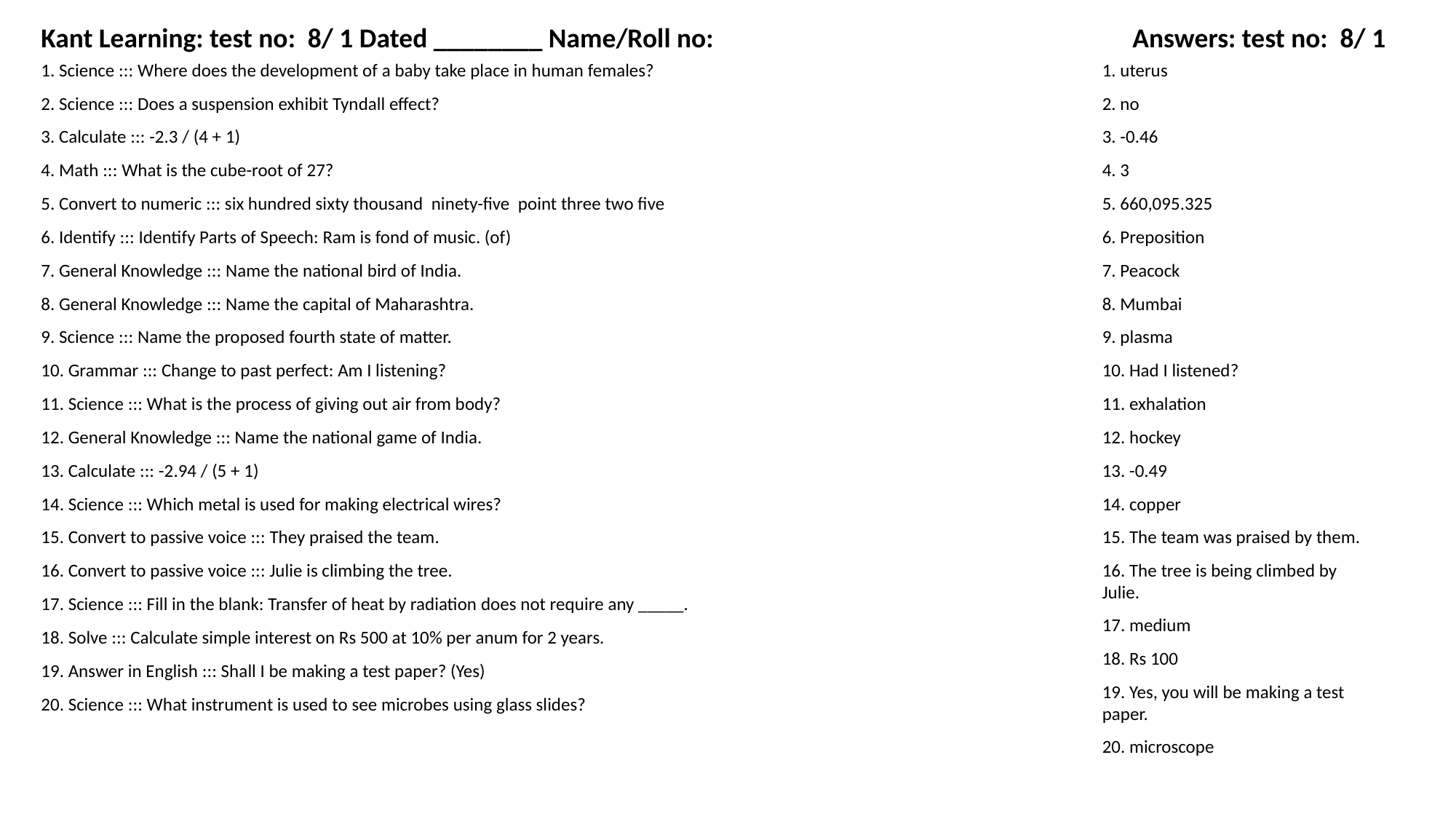

Kant Learning: test no:  8/ 1 Dated ________ Name/Roll no:
Answers: test no:  8/ 1
1. Science ::: Where does the development of a baby take place in human females?
1. uterus
2. Science ::: Does a suspension exhibit Tyndall effect?
2. no
3. Calculate ::: -2.3 / (4 + 1)
3. -0.46
4. Math ::: What is the cube-root of 27?
4. 3
5. Convert to numeric ::: six hundred sixty thousand  ninety-five  point three two five
5. 660,095.325
6. Identify ::: Identify Parts of Speech: Ram is fond of music. (of)
6. Preposition
7. General Knowledge ::: Name the national bird of India.
7. Peacock
8. General Knowledge ::: Name the capital of Maharashtra.
8. Mumbai
9. Science ::: Name the proposed fourth state of matter.
9. plasma
10. Grammar ::: Change to past perfect: Am I listening?
10. Had I listened?
11. Science ::: What is the process of giving out air from body?
11. exhalation
12. General Knowledge ::: Name the national game of India.
12. hockey
13. Calculate ::: -2.94 / (5 + 1)
13. -0.49
14. Science ::: Which metal is used for making electrical wires?
14. copper
15. Convert to passive voice ::: They praised the team.
15. The team was praised by them.
16. Convert to passive voice ::: Julie is climbing the tree.
16. The tree is being climbed by Julie.
17. Science ::: Fill in the blank: Transfer of heat by radiation does not require any _____.
17. medium
18. Solve ::: Calculate simple interest on Rs 500 at 10% per anum for 2 years.
18. Rs 100
19. Answer in English ::: Shall I be making a test paper? (Yes)
19. Yes, you will be making a test paper.
20. Science ::: What instrument is used to see microbes using glass slides?
20. microscope